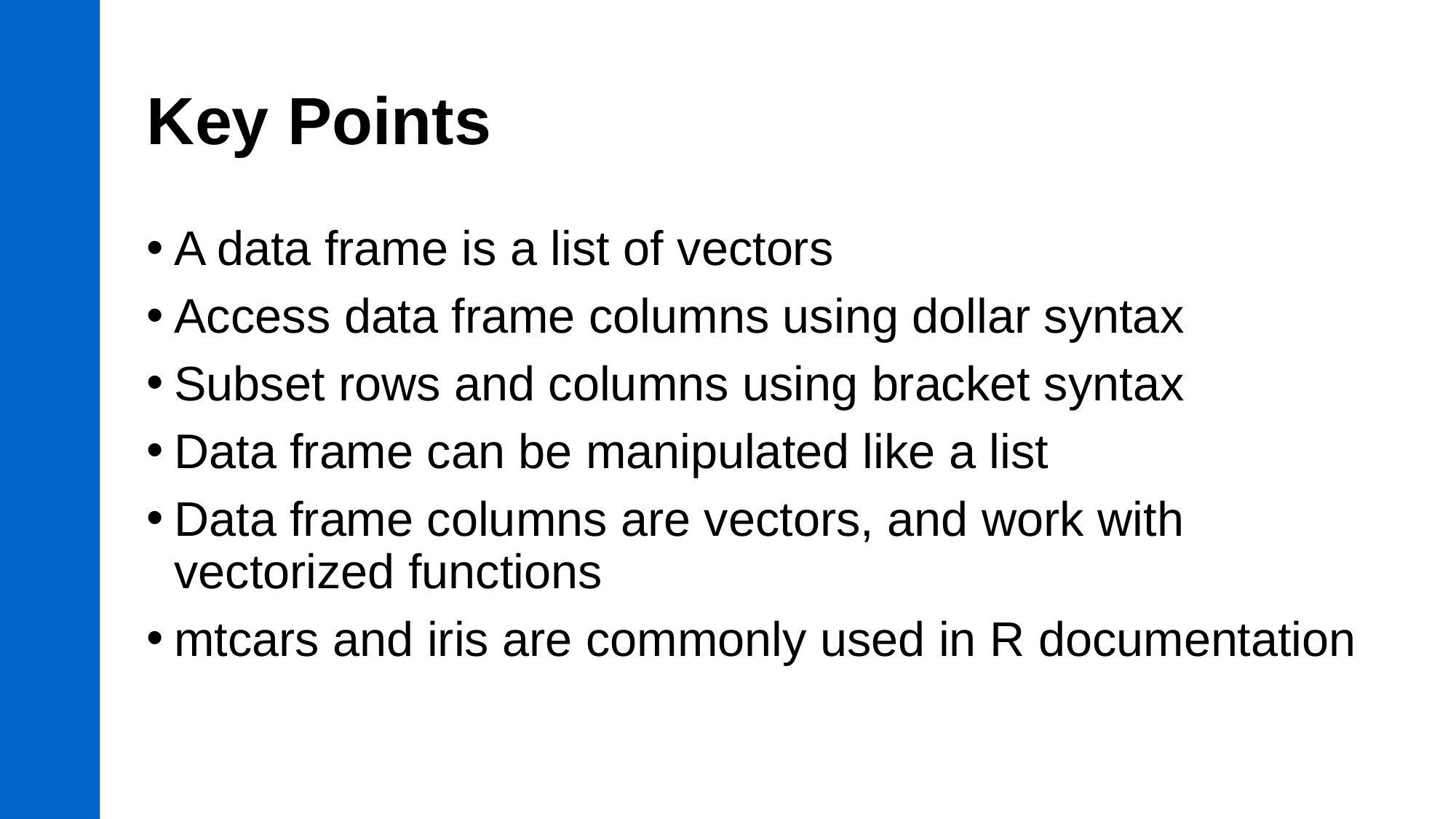

# Key Points
A data frame is a list of vectors
Access data frame columns using dollar syntax
Subset rows and columns using bracket syntax
Data frame can be manipulated like a list
Data frame columns are vectors, and work with vectorized functions
mtcars and iris are commonly used in R documentation